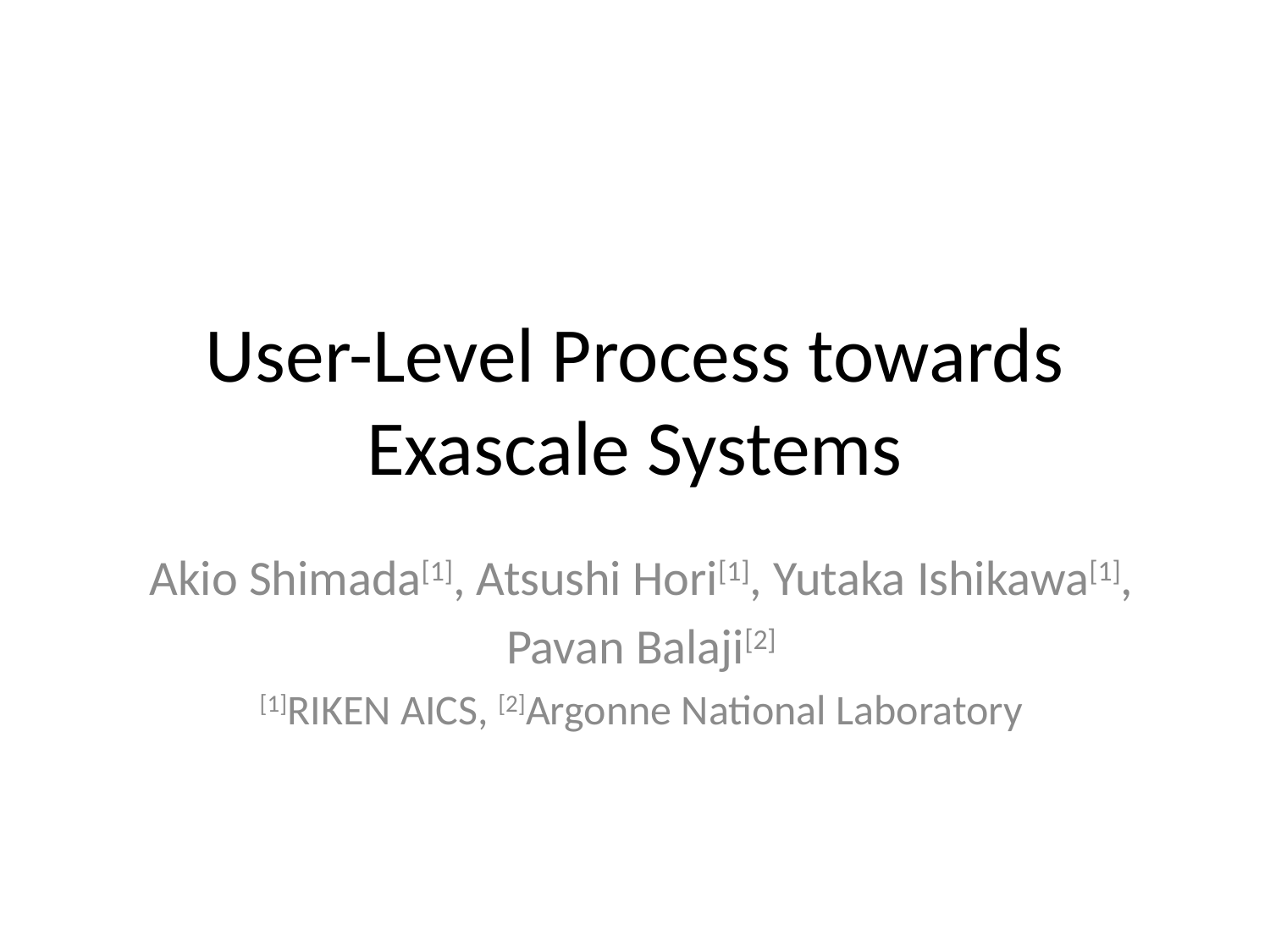

# User-Level Process towards Exascale Systems
Akio Shimada[1], Atsushi Hori[1], Yutaka Ishikawa[1],
Pavan Balaji[2]
[1]RIKEN AICS, [2]Argonne National Laboratory